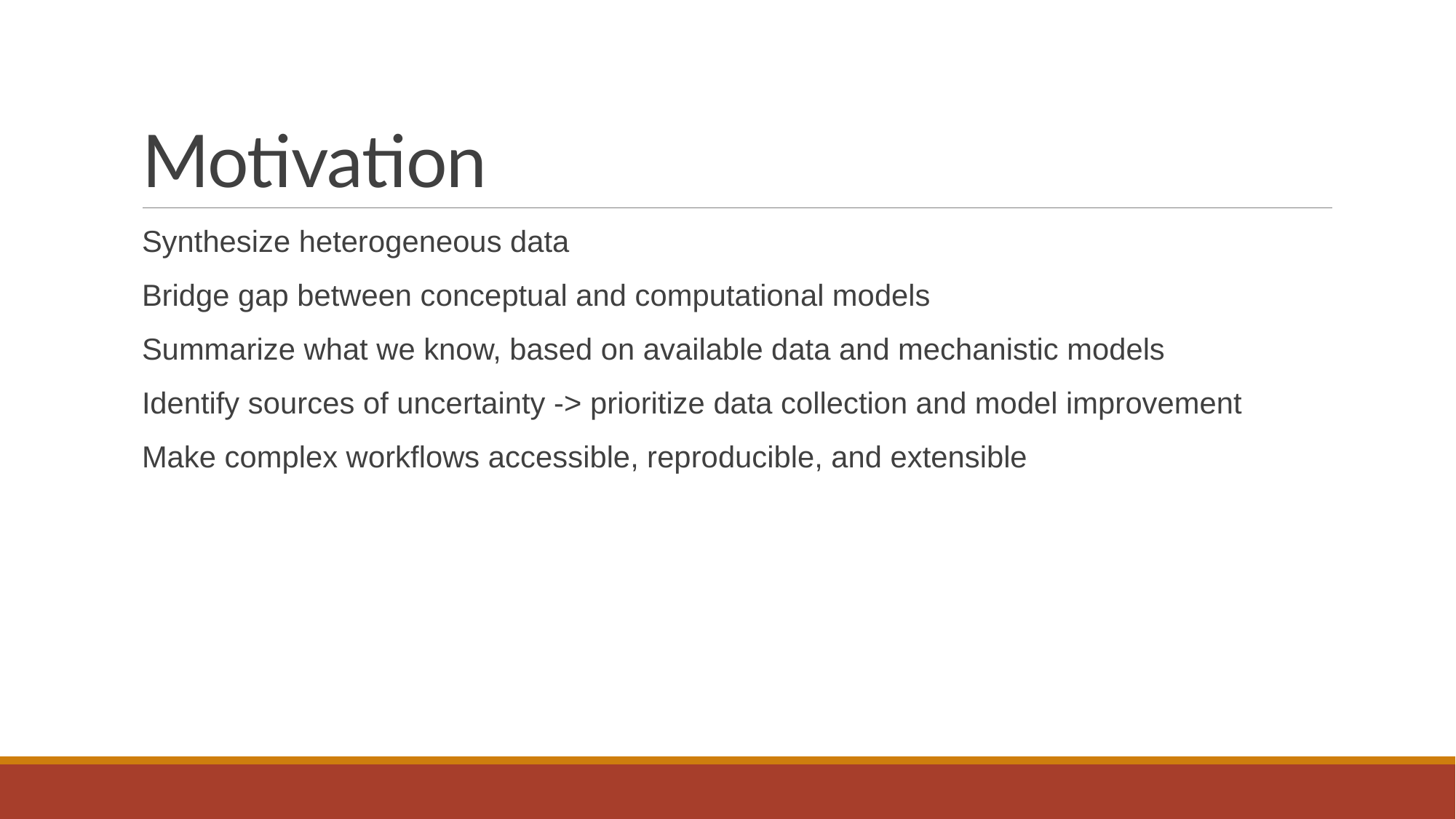

# Motivation
Synthesize heterogeneous data
Bridge gap between conceptual and computational models
Summarize what we know, based on available data and mechanistic models
Identify sources of uncertainty -> prioritize data collection and model improvement
Make complex workflows accessible, reproducible, and extensible